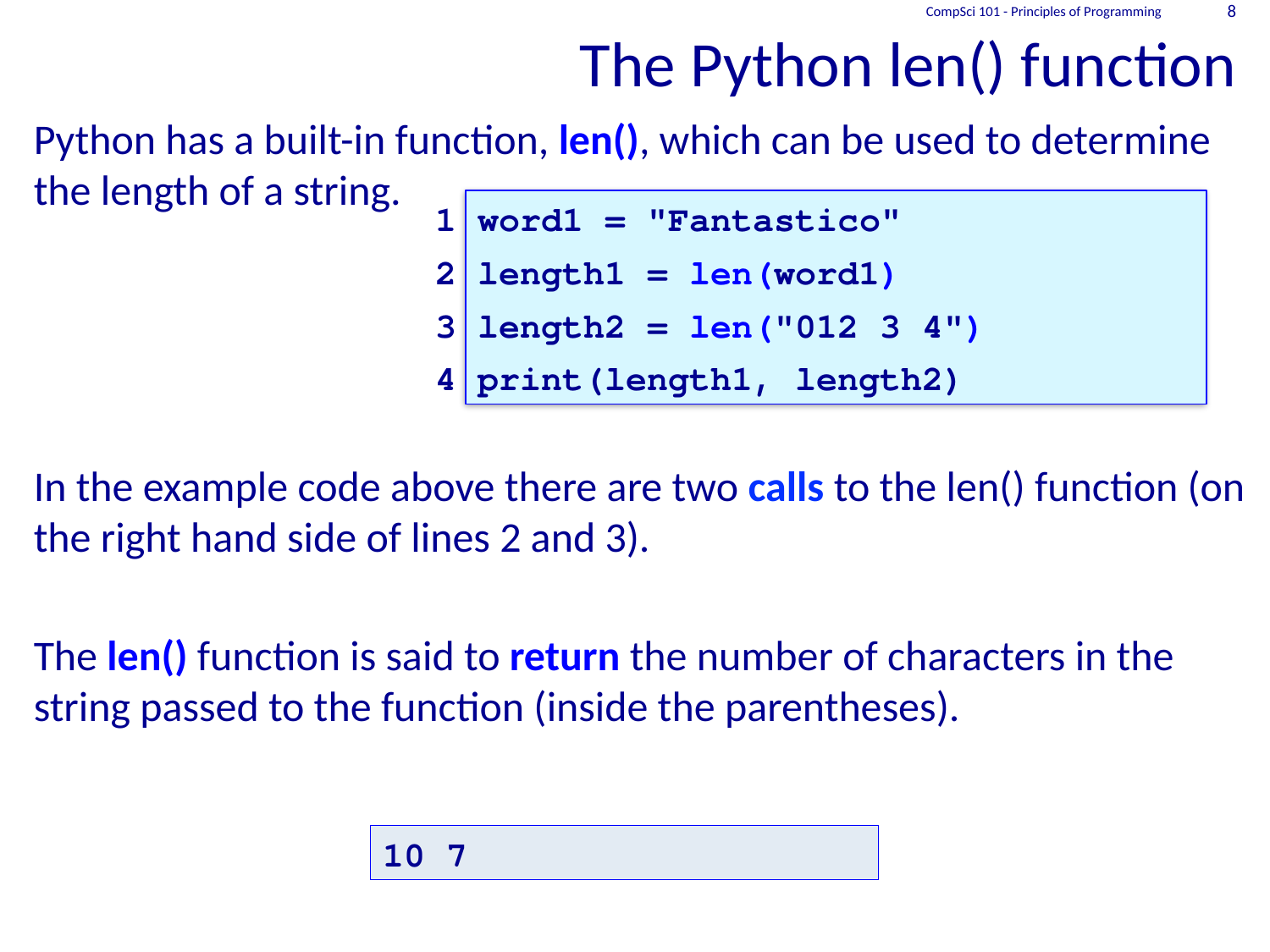

# The Python len() function
CompSci 101 - Principles of Programming
8
Python has a built-in function, len(), which can be used to determine the length of a string.

In the example code above there are two calls to the len() function (on the right hand side of lines 2 and 3).

The len() function is said to return the number of characters in the string passed to the function (inside the parentheses).

1
2
3
4
word1 = "Fantastico"
length1 = len(word1)
length2 = len("012 3 4")
print(length1, length2)
10 7